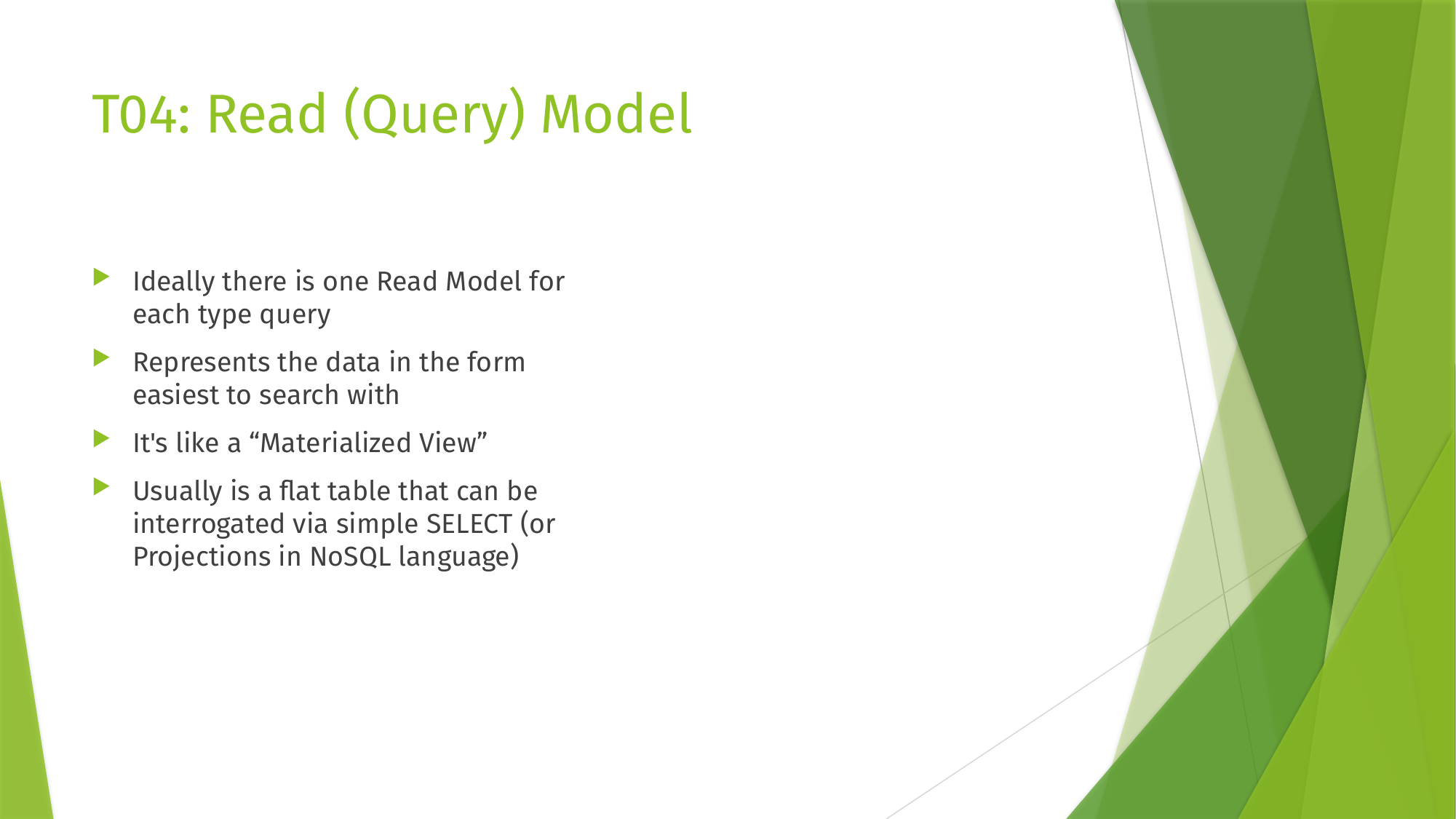

# T04: Read (Query) Model
Ideally there is one Read Model for each type query
Represents the data in the form easiest to search with
It's like a “Materialized View”
Usually is a flat table that can be interrogated via simple SELECT (or Projections in NoSQL language)